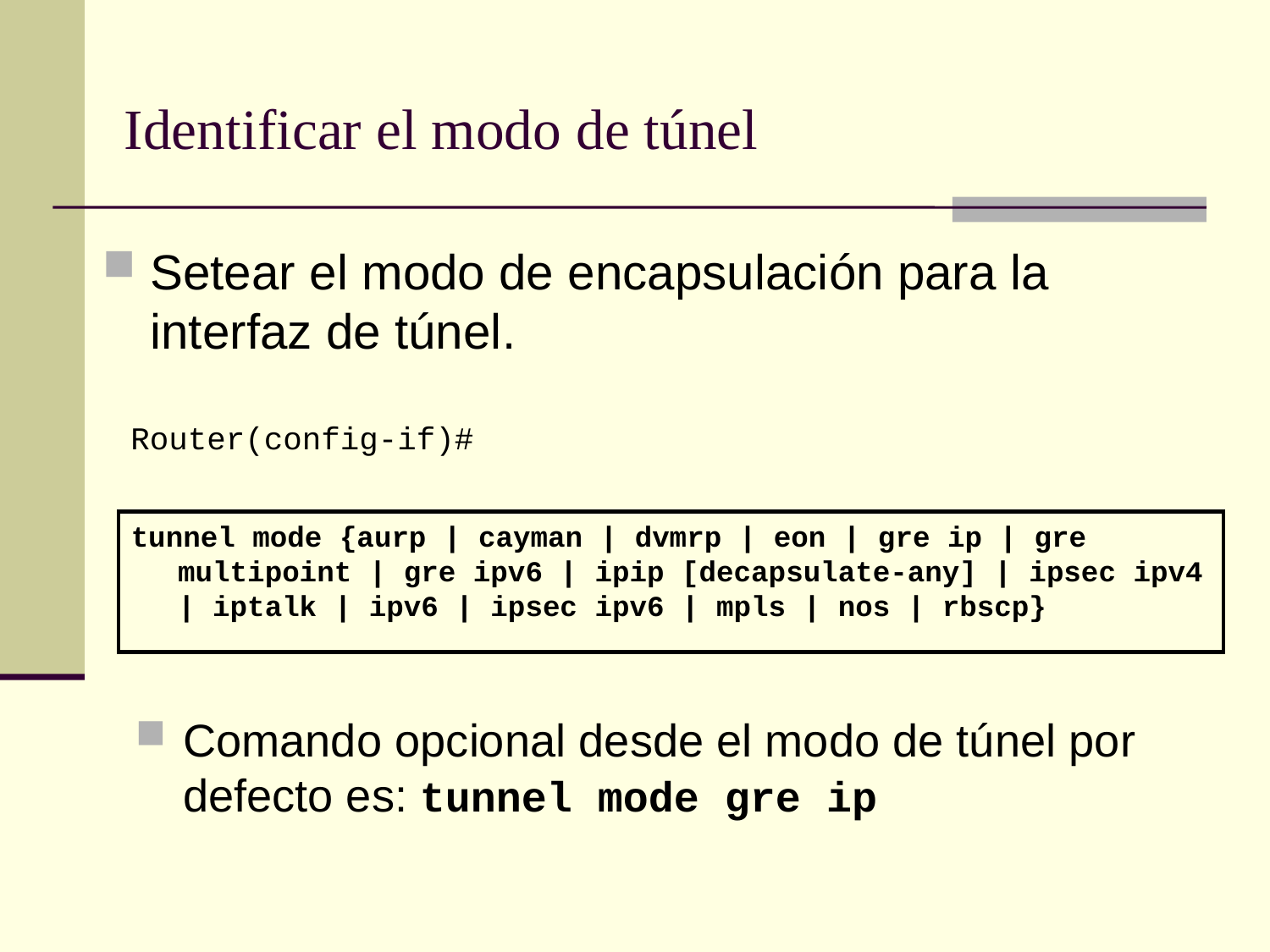

# Identificar el modo de túnel
Setear el modo de encapsulación para la interfaz de túnel.
Router(config-if)#
tunnel mode {aurp | cayman | dvmrp | eon | gre ip | gre multipoint | gre ipv6 | ipip [decapsulate-any] | ipsec ipv4 | iptalk | ipv6 | ipsec ipv6 | mpls | nos | rbscp}
Comando opcional desde el modo de túnel por defecto es: tunnel mode gre ip